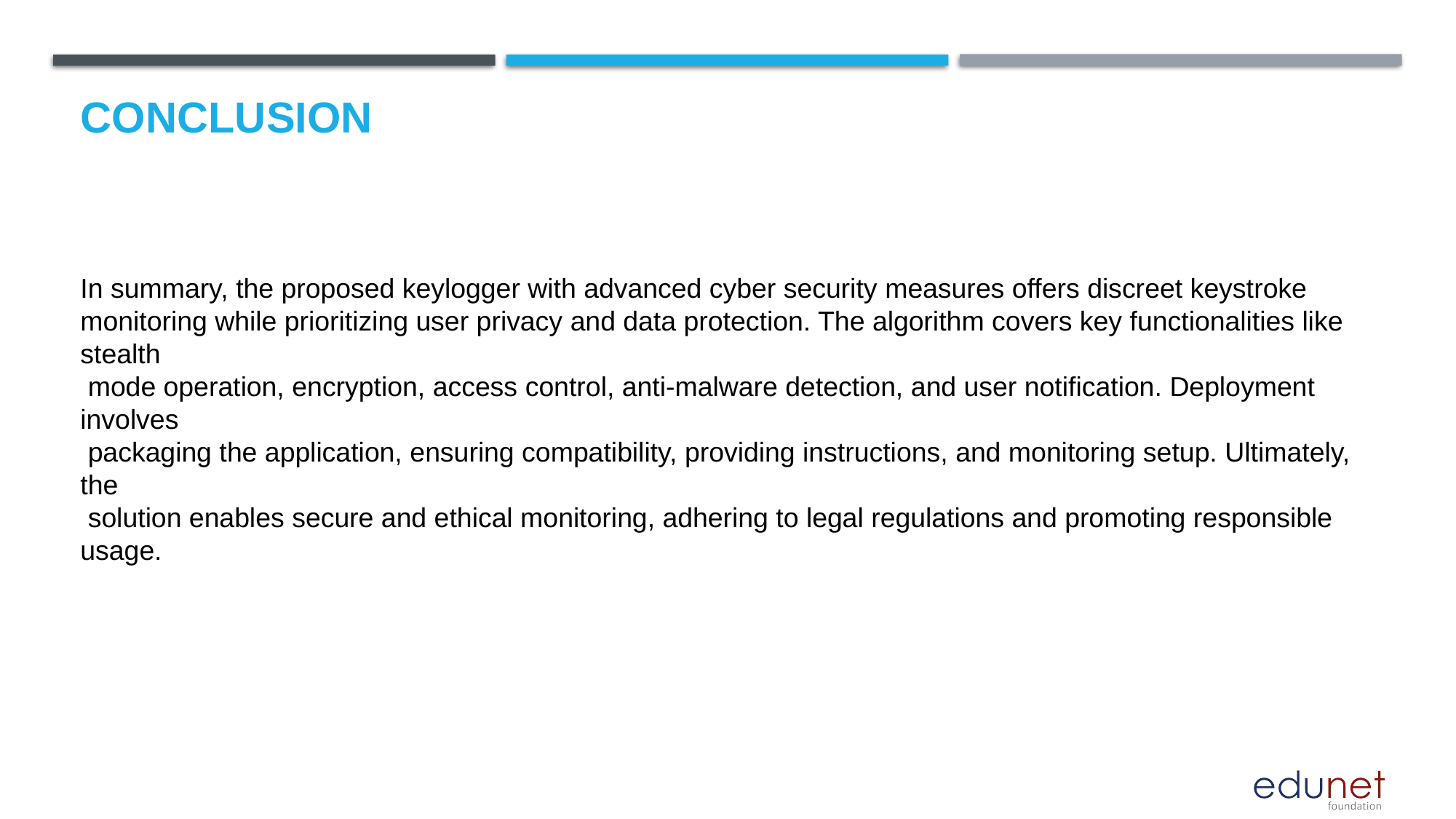

# Conclusion
In summary, the proposed keylogger with advanced cyber security measures offers discreet keystroke
monitoring while prioritizing user privacy and data protection. The algorithm covers key functionalities like stealth
 mode operation, encryption, access control, anti-malware detection, and user notification. Deployment involves
 packaging the application, ensuring compatibility, providing instructions, and monitoring setup. Ultimately, the
 solution enables secure and ethical monitoring, adhering to legal regulations and promoting responsible usage.